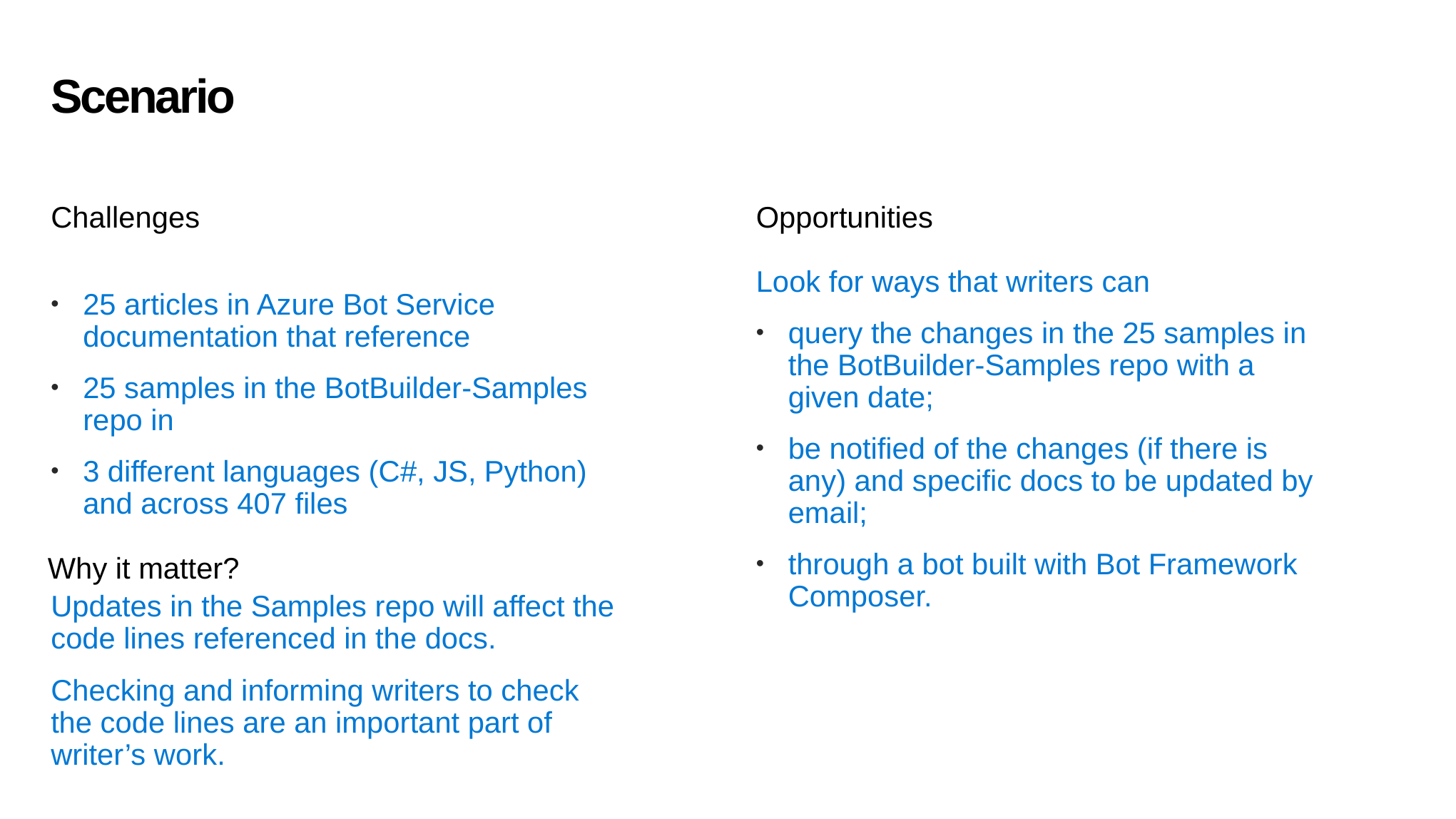

# Scenario
Challenges
25 articles in Azure Bot Service documentation that reference
25 samples in the BotBuilder-Samples repo in
3 different languages (C#, JS, Python) and across 407 files

Updates in the Samples repo will affect the code lines referenced in the docs.
Checking and informing writers to check the code lines are an important part of writer’s work.

Opportunities
Look for ways that writers can
query the changes in the 25 samples in the BotBuilder-Samples repo with a given date;
be notified of the changes (if there is any) and specific docs to be updated by email;
through a bot built with Bot Framework Composer.

Why it matter?
Labels are inefficient at conveying teaching knowledge!